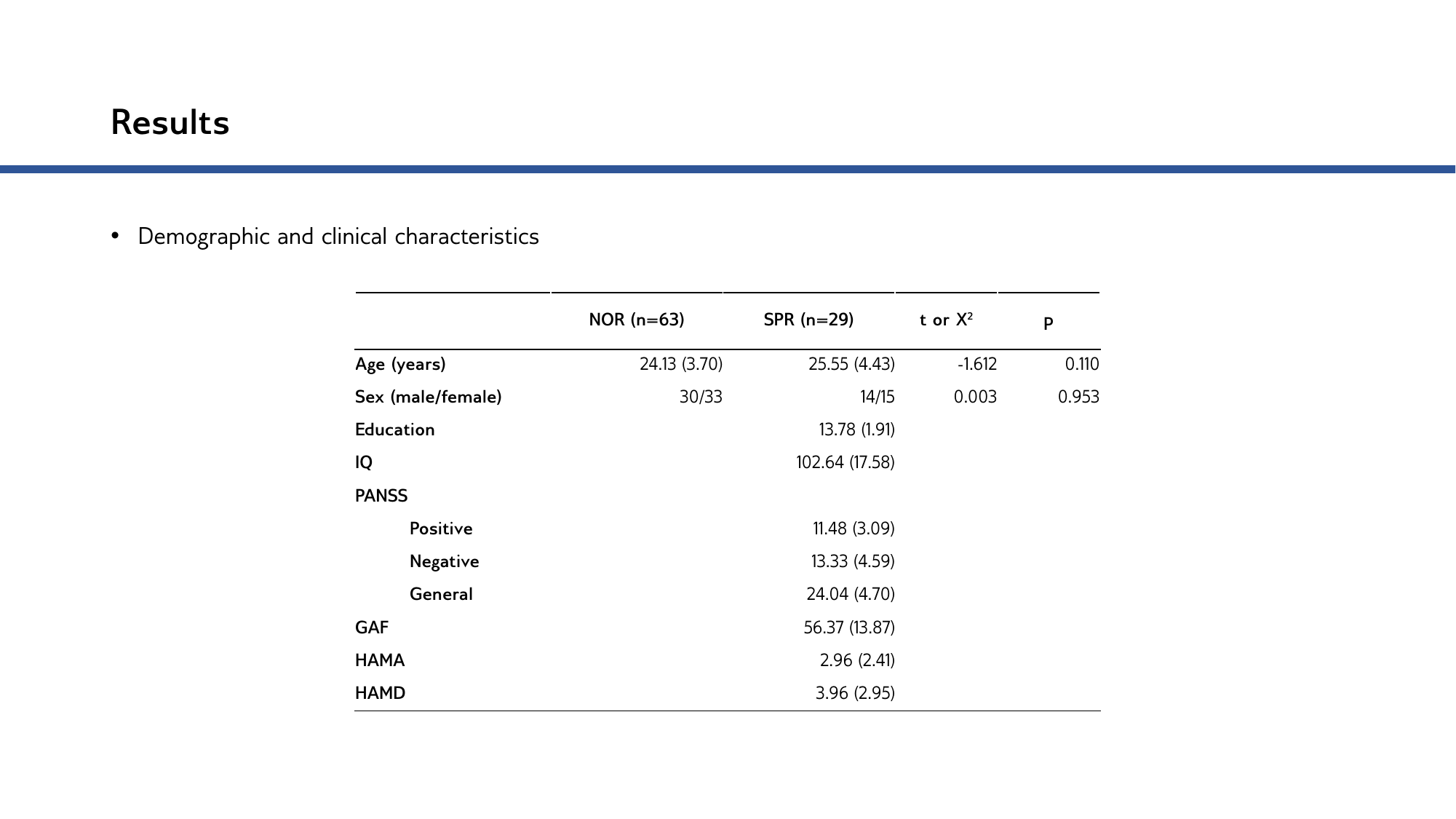

# Results
Demographic and clinical characteristics
|  | NOR (n=63) | SPR (n=29) | t or X2 | p |
| --- | --- | --- | --- | --- |
| Age (years) | 24.13 (3.70) | 25.55 (4.43) | -1.612 | 0.110 |
| Sex (male/female) | 30/33 | 14/15 | 0.003 | 0.953 |
| Education |  | 13.78 (1.91) |  |  |
| IQ |  | 102.64 (17.58) |  |  |
| PANSS |  |  |  |  |
| Positive |  | 11.48 (3.09) |  |  |
| Negative |  | 13.33 (4.59) |  |  |
| General |  | 24.04 (4.70) |  |  |
| GAF |  | 56.37 (13.87) |  |  |
| HAMA |  | 2.96 (2.41) |  |  |
| HAMD |  | 3.96 (2.95) |  |  |